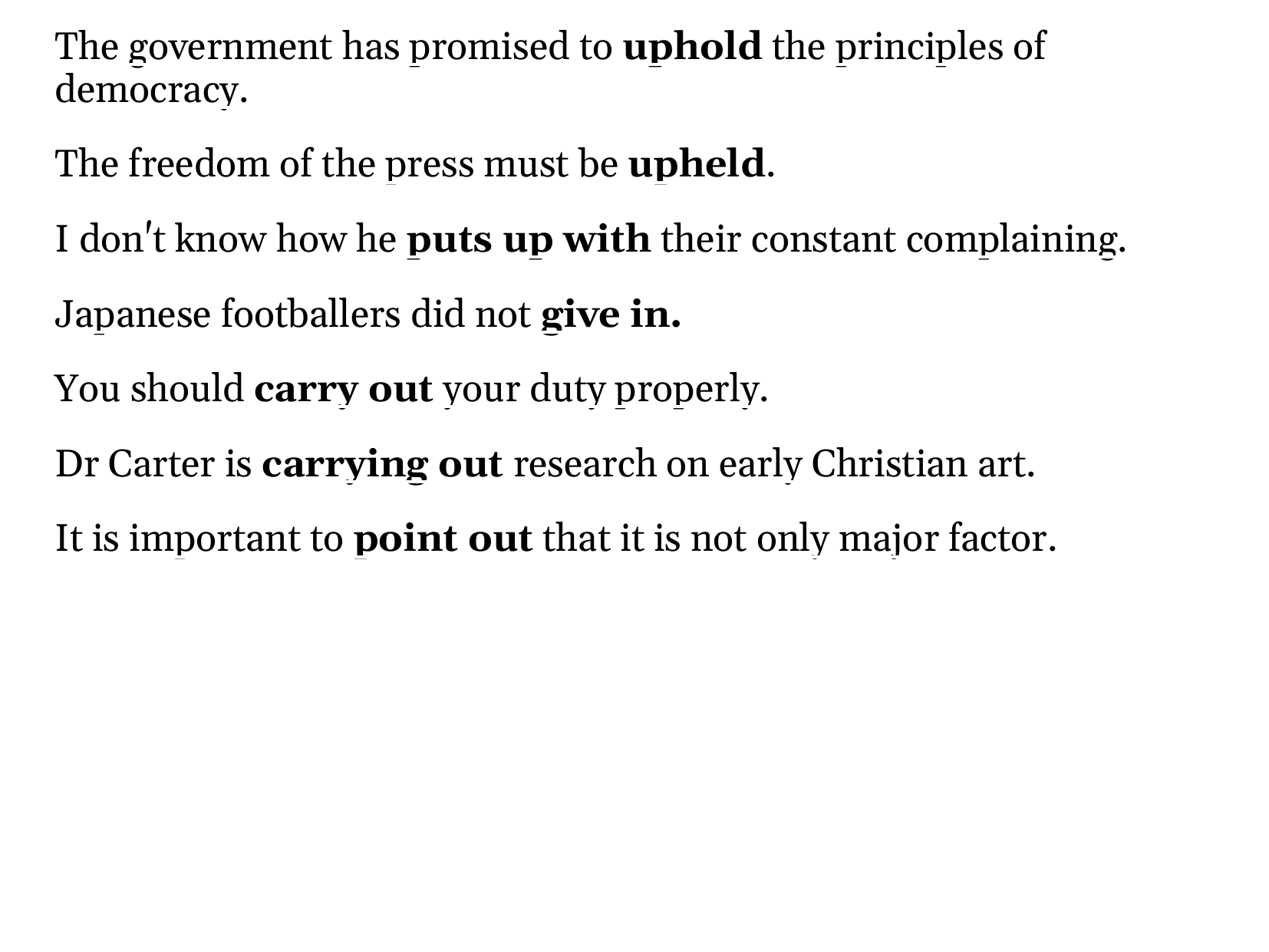

The government has promised to uphold the principles of democracy.

The freedom of the press must be upheld.

I don't know how he puts up with their constant complaining.

Japanese footballers did not give in.

You should carry out your duty properly.

Dr Carter is carrying out research on early Christian art.

It is important to point out that it is not only major factor.